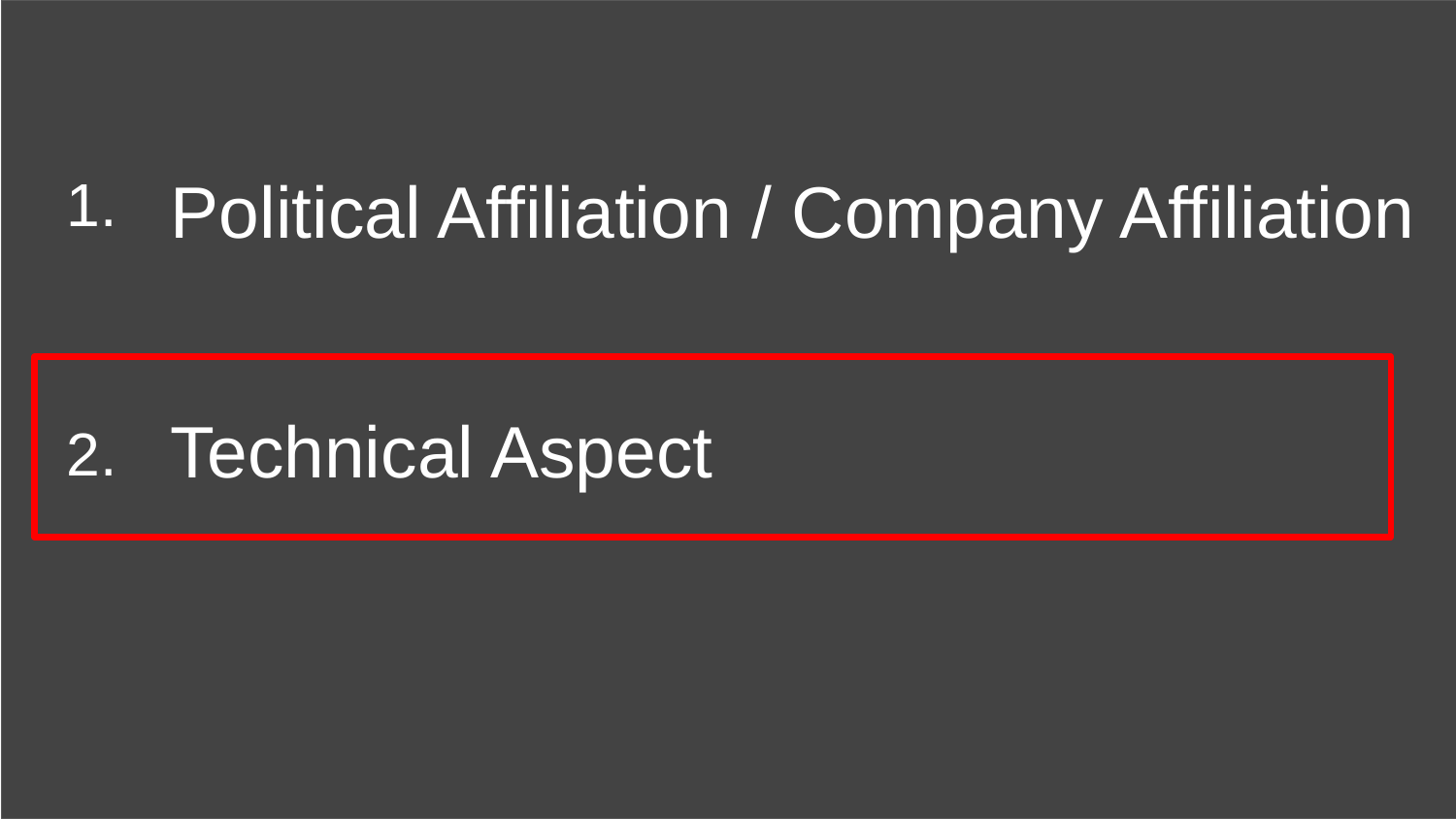

1.
Political Affiliation / Company Affiliation

Technical Aspect
2.